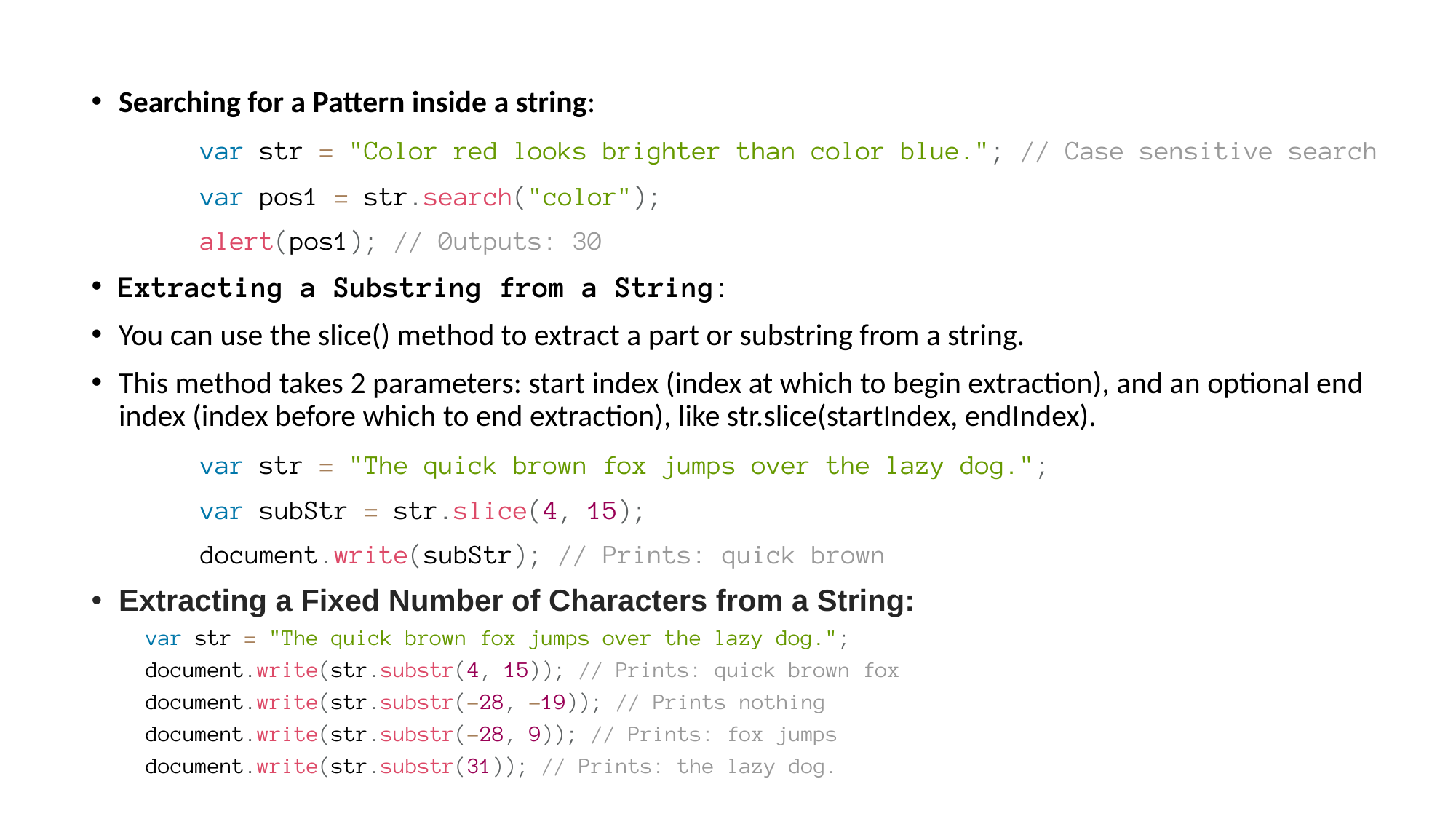

Searching for a Pattern inside a string:
	var str = "Color red looks brighter than color blue."; // Case sensitive search
	var pos1 = str.search("color");
	alert(pos1); // 0utputs: 30
Extracting a Substring from a String:
You can use the slice() method to extract a part or substring from a string.
This method takes 2 parameters: start index (index at which to begin extraction), and an optional end index (index before which to end extraction), like str.slice(startIndex, endIndex).
	var str = "The quick brown fox jumps over the lazy dog.";
	var subStr = str.slice(4, 15);
	document.write(subStr); // Prints: quick brown
Extracting a Fixed Number of Characters from a String:
var str = "The quick brown fox jumps over the lazy dog.";
document.write(str.substr(4, 15)); // Prints: quick brown fox
document.write(str.substr(-28, -19)); // Prints nothing
document.write(str.substr(-28, 9)); // Prints: fox jumps
document.write(str.substr(31)); // Prints: the lazy dog.